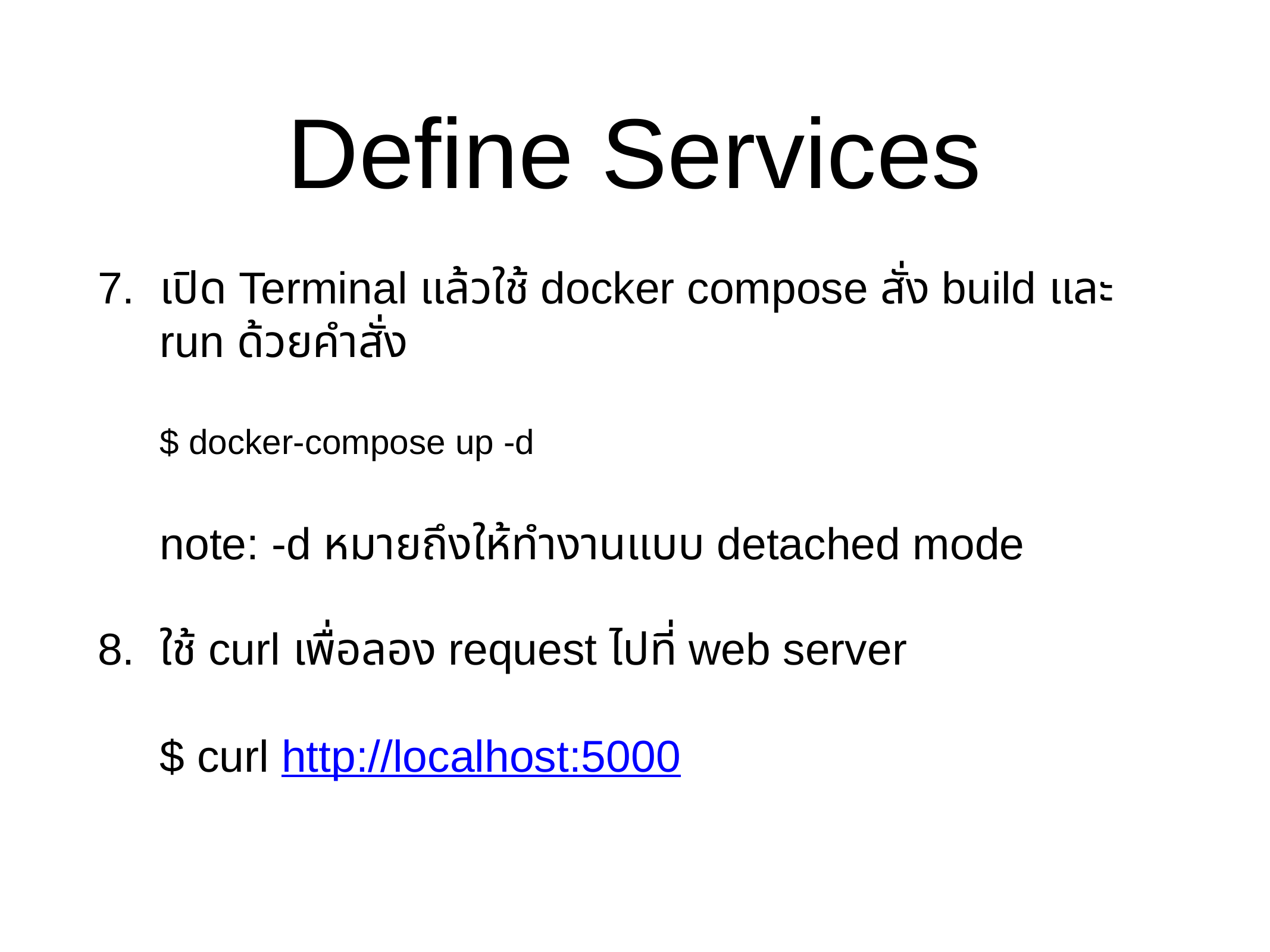

# Define Services
เปิด Terminal แล้วใช้ docker compose สั่ง build และ run ด้วยคำสั่ง
$ docker-compose up -d
note: -d หมายถึงให้ทำงานแบบ detached mode
ใช้ curl เพื่อลอง request ไปที่ web server
$ curl http://localhost:5000
6